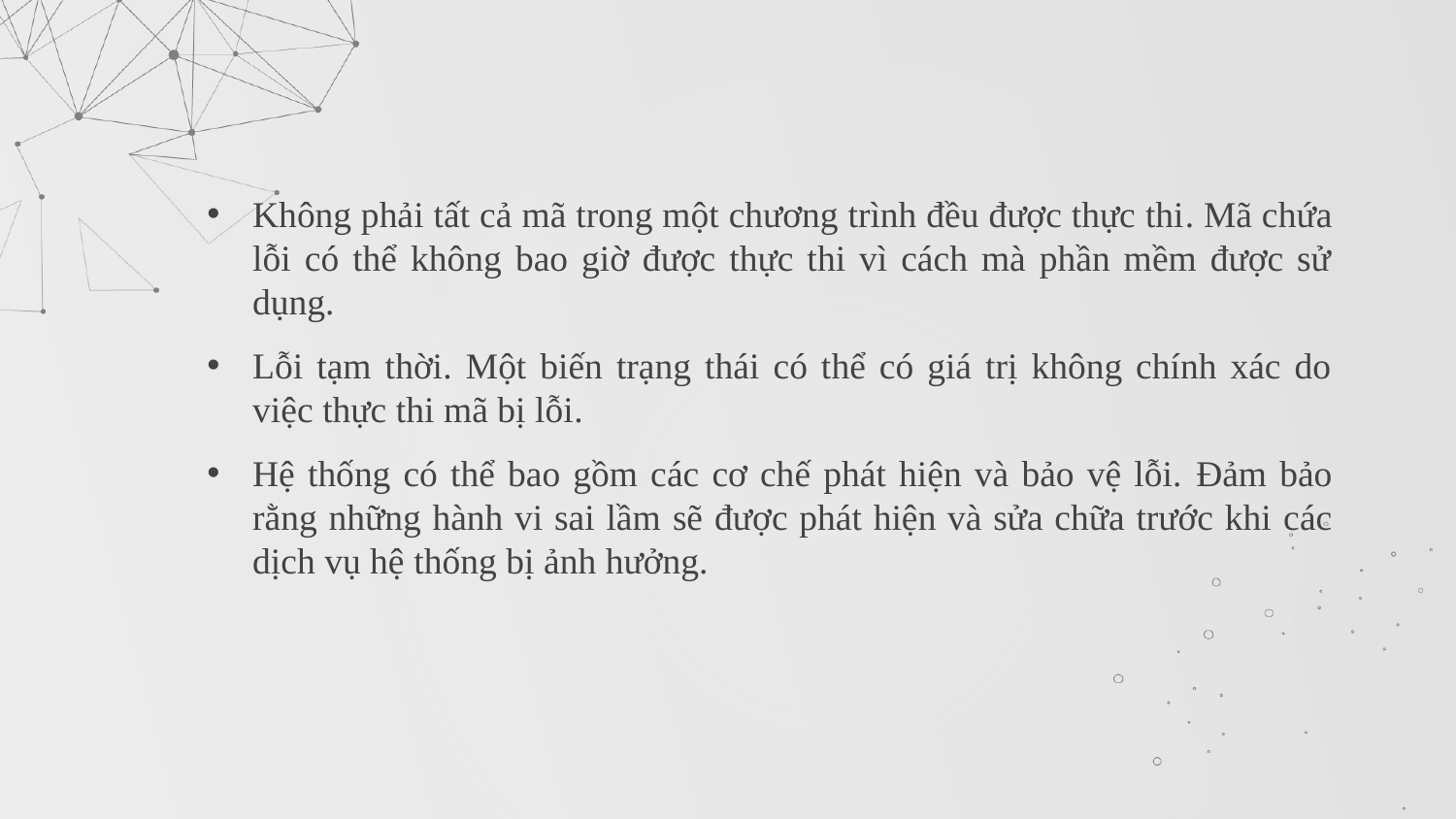

Không phải tất cả mã trong một chương trình đều được thực thi. Mã chứa lỗi có thể không bao giờ được thực thi vì cách mà phần mềm được sử dụng.
Lỗi tạm thời. Một biến trạng thái có thể có giá trị không chính xác do việc thực thi mã bị lỗi.
Hệ thống có thể bao gồm các cơ chế phát hiện và bảo vệ lỗi. Đảm bảo rằng những hành vi sai lầm sẽ được phát hiện và sửa chữa trước khi các dịch vụ hệ thống bị ảnh hưởng.